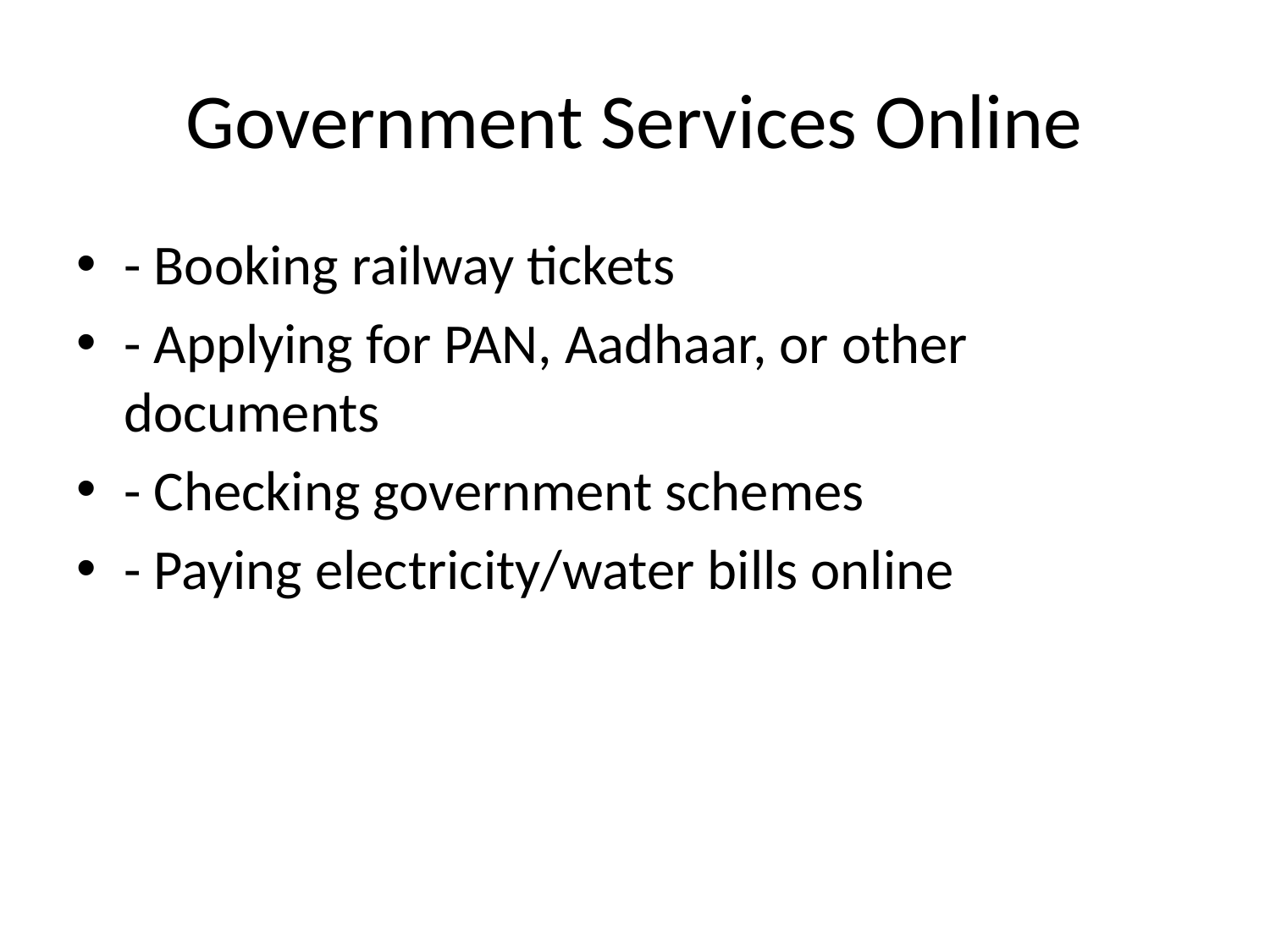

# Government Services Online
- Booking railway tickets
- Applying for PAN, Aadhaar, or other documents
- Checking government schemes
- Paying electricity/water bills online